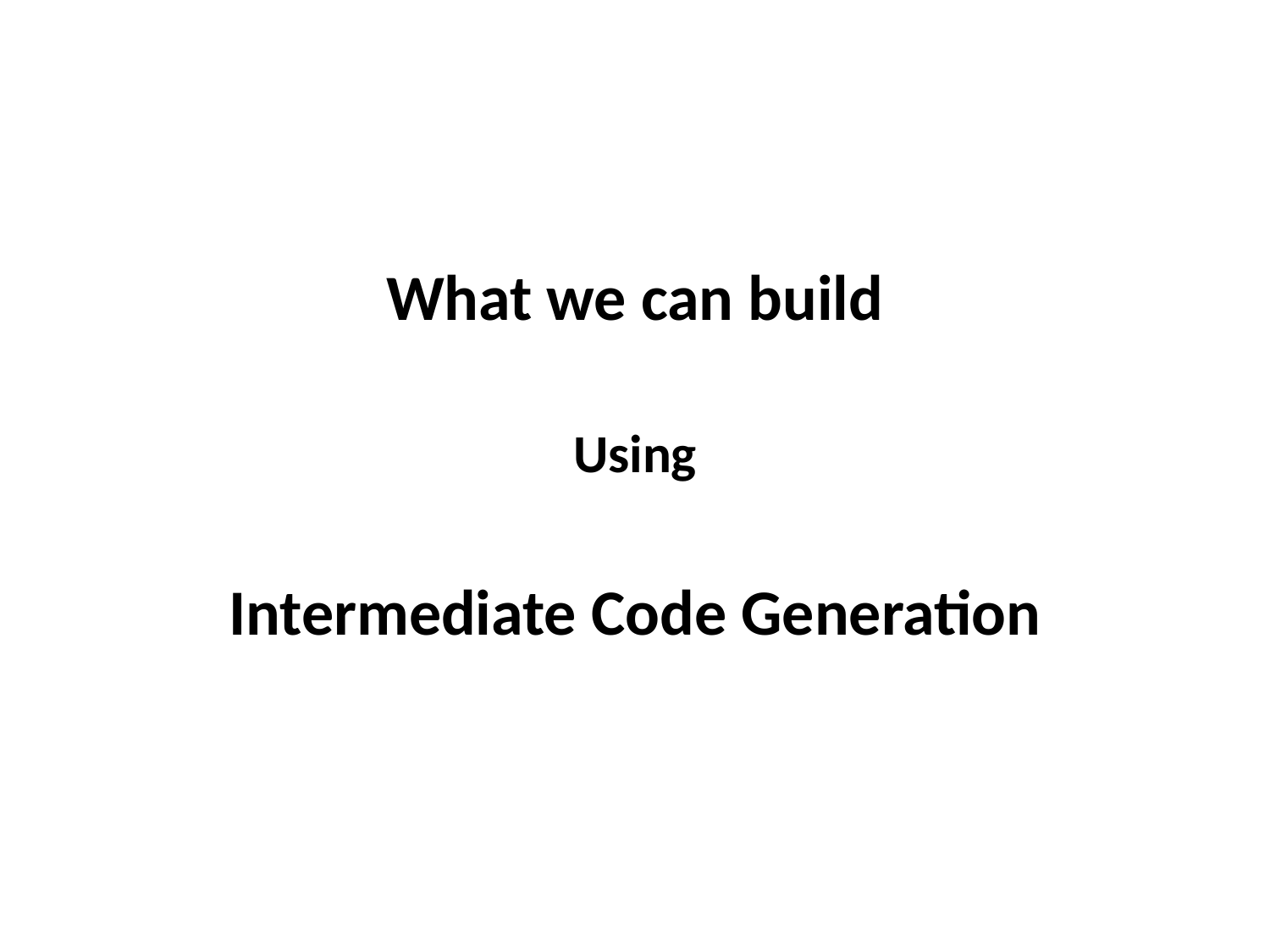

What we can build

Using

Intermediate Code Generation